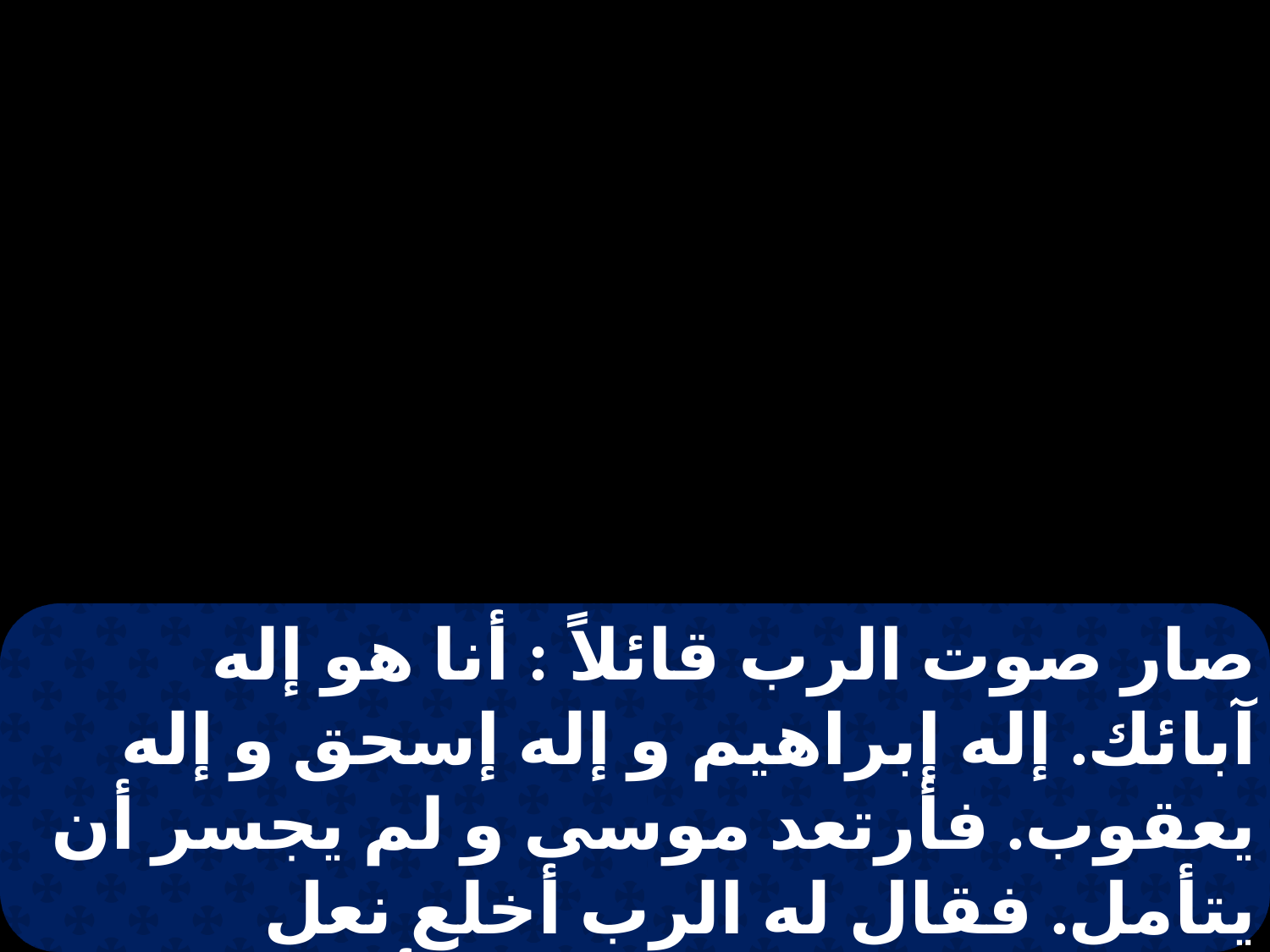

صار صوت الرب قائلاً : أنا هو إله آبائك. إله إبراهيم و إله إسحق و إله يعقوب. فأرتعد موسى و لم يجسر أن يتأمل. فقال له الرب أخلع نعل قدميك. لإن الموضع الذى أنت واقف عليه هو أرض مُقدسة.